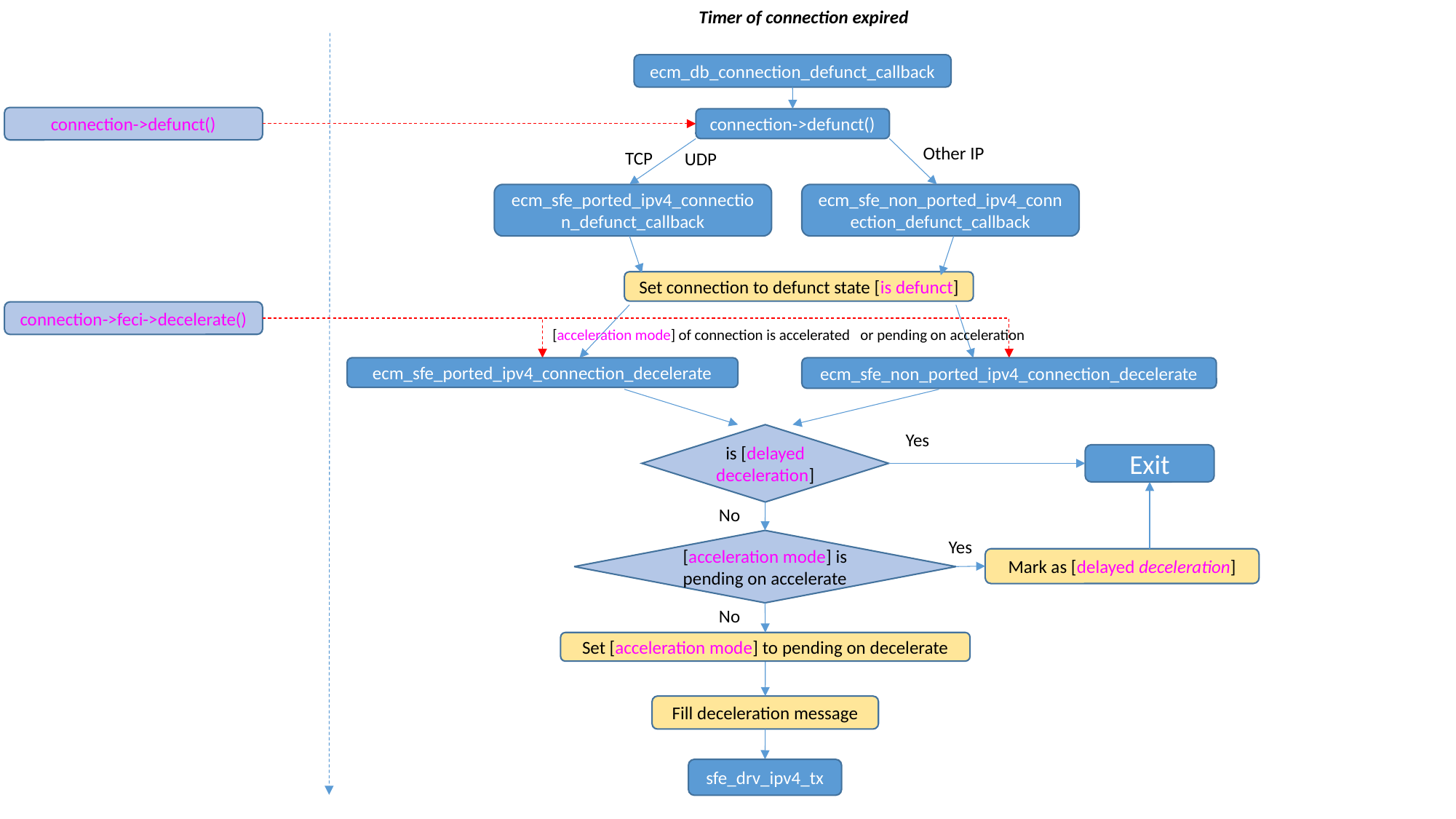

Timer of connection expired
ecm_db_connection_defunct_callback
connection->defunct()
connection->defunct()
Other IP
TCP
UDP
ecm_sfe_ported_ipv4_connection_defunct_callback
ecm_sfe_non_ported_ipv4_connection_defunct_callback
Set connection to defunct state [is defunct]
connection->feci->decelerate()
[acceleration mode] of connection is accelerated   or pending on acceleration
ecm_sfe_ported_ipv4_connection_decelerate
ecm_sfe_non_ported_ipv4_connection_decelerate
Yes
is [delayed deceleration]
Exit
No
Yes
[acceleration mode] is pending on accelerate
Mark as [delayed deceleration]
No
Set [acceleration mode] to pending on decelerate
Fill deceleration message
sfe_drv_ipv4_tx